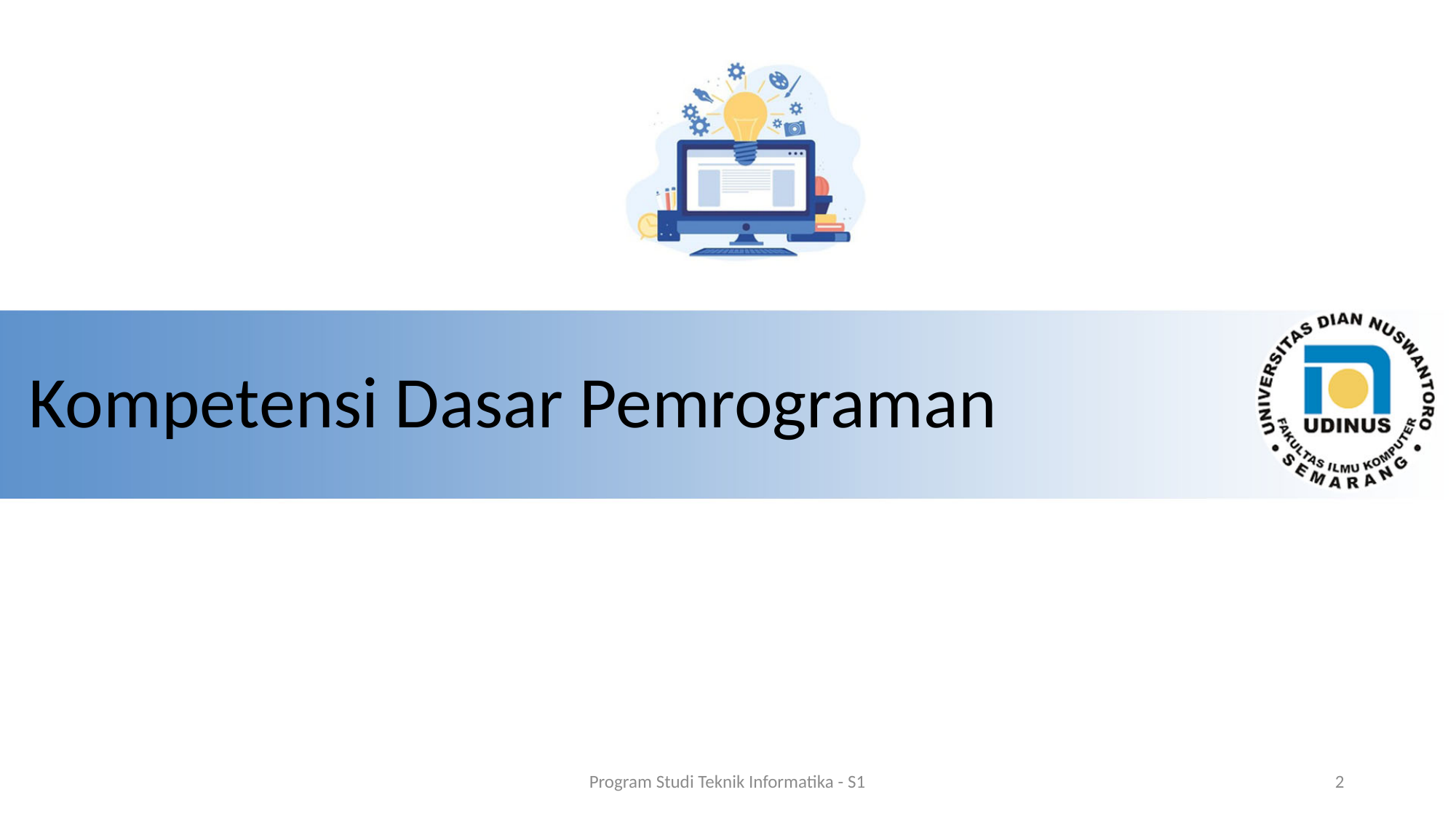

# Kompetensi Dasar Pemrograman
Program Studi Teknik Informatika - S1
2